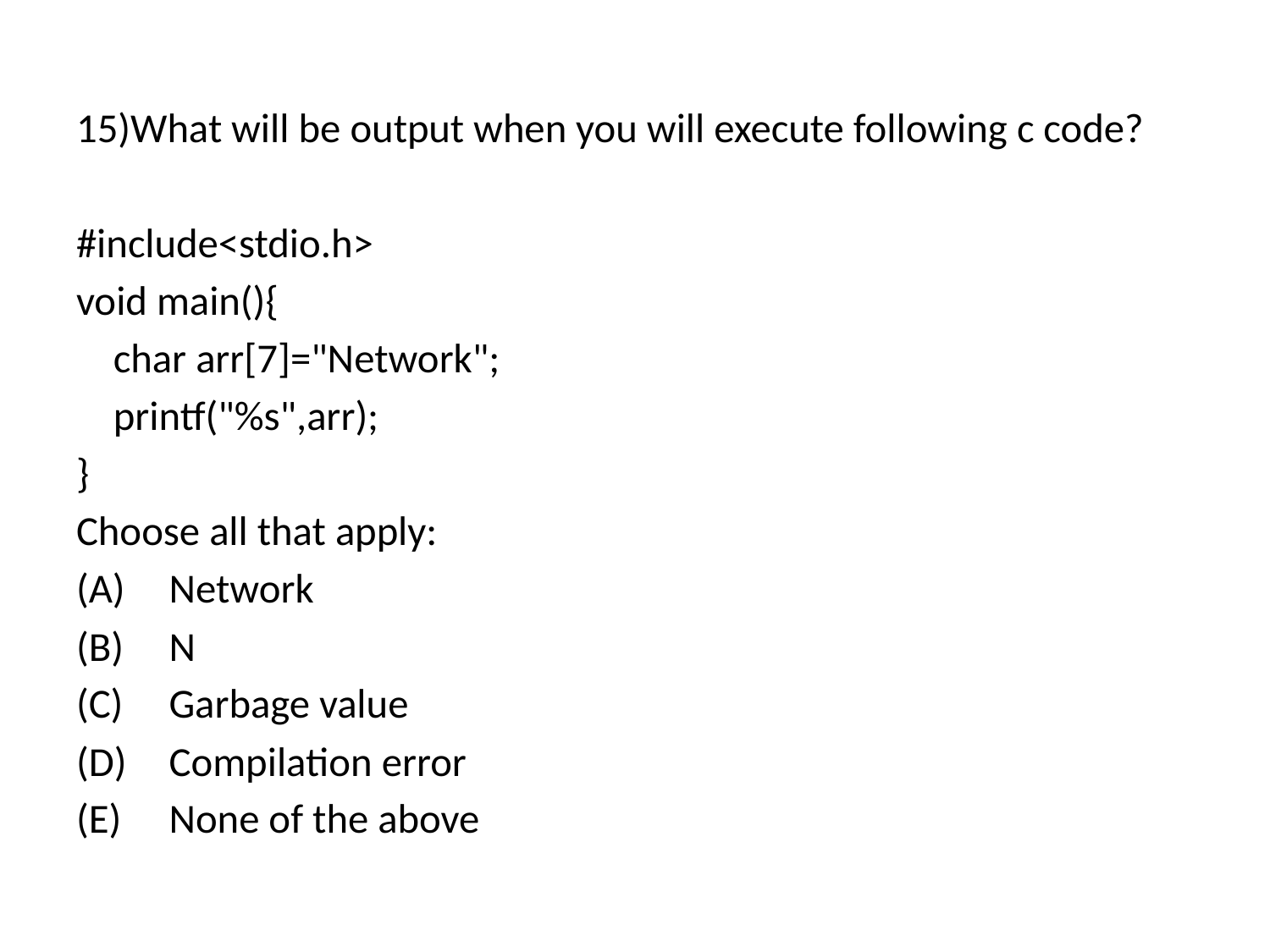

15)What will be output when you will execute following c code?

#include<stdio.h>
void main(){
    char arr[7]="Network";
    printf("%s",arr);
}
Choose all that apply:
(A)	Network
(B)	N
(C)	Garbage value
(D)	Compilation error
(E)	None of the above